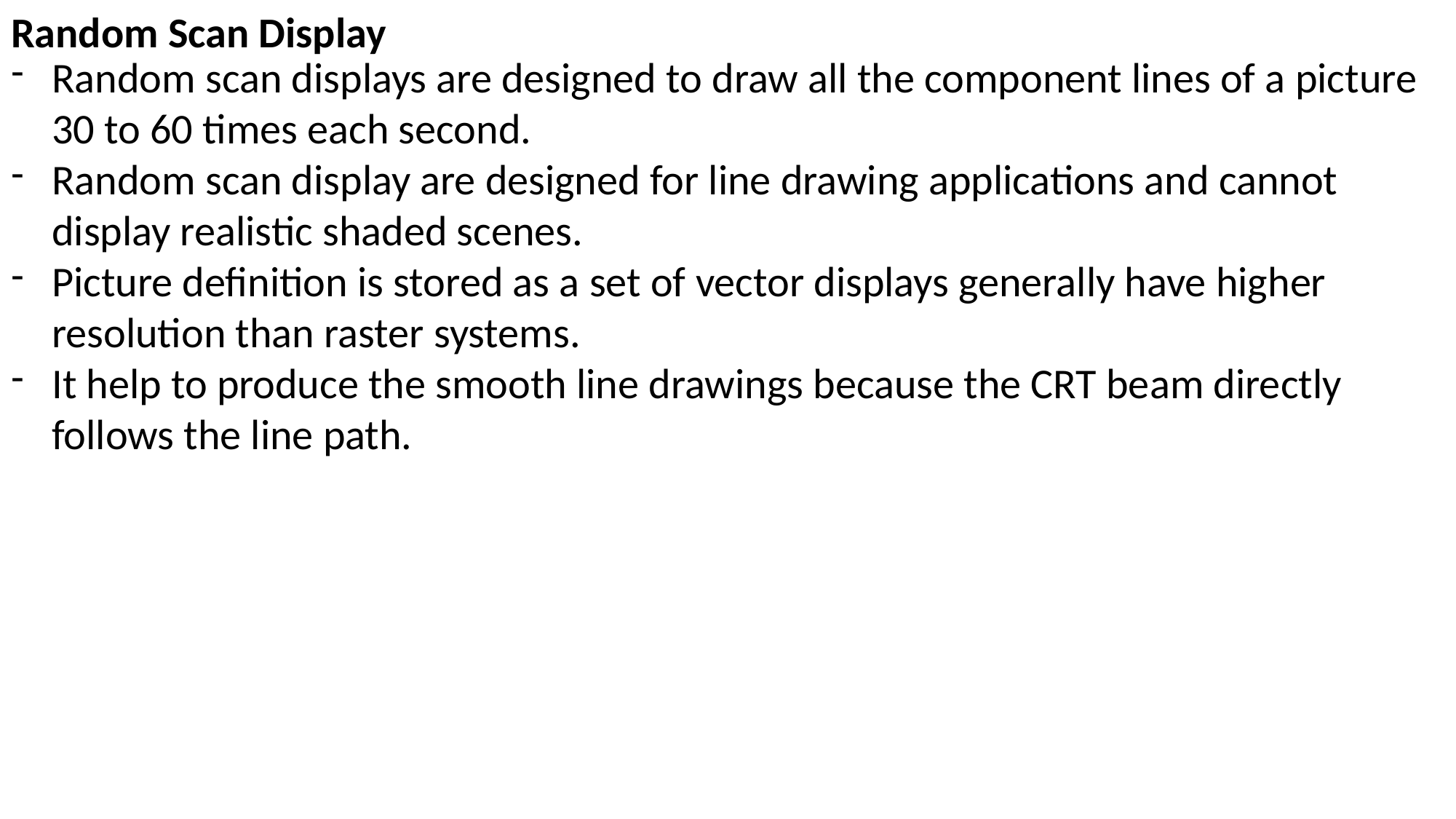

Random Scan Display
Random scan displays are designed to draw all the component lines of a picture 30 to 60 times each second.
Random scan display are designed for line drawing applications and cannot display realistic shaded scenes.
Picture definition is stored as a set of vector displays generally have higher resolution than raster systems.
It help to produce the smooth line drawings because the CRT beam directly follows the line path.